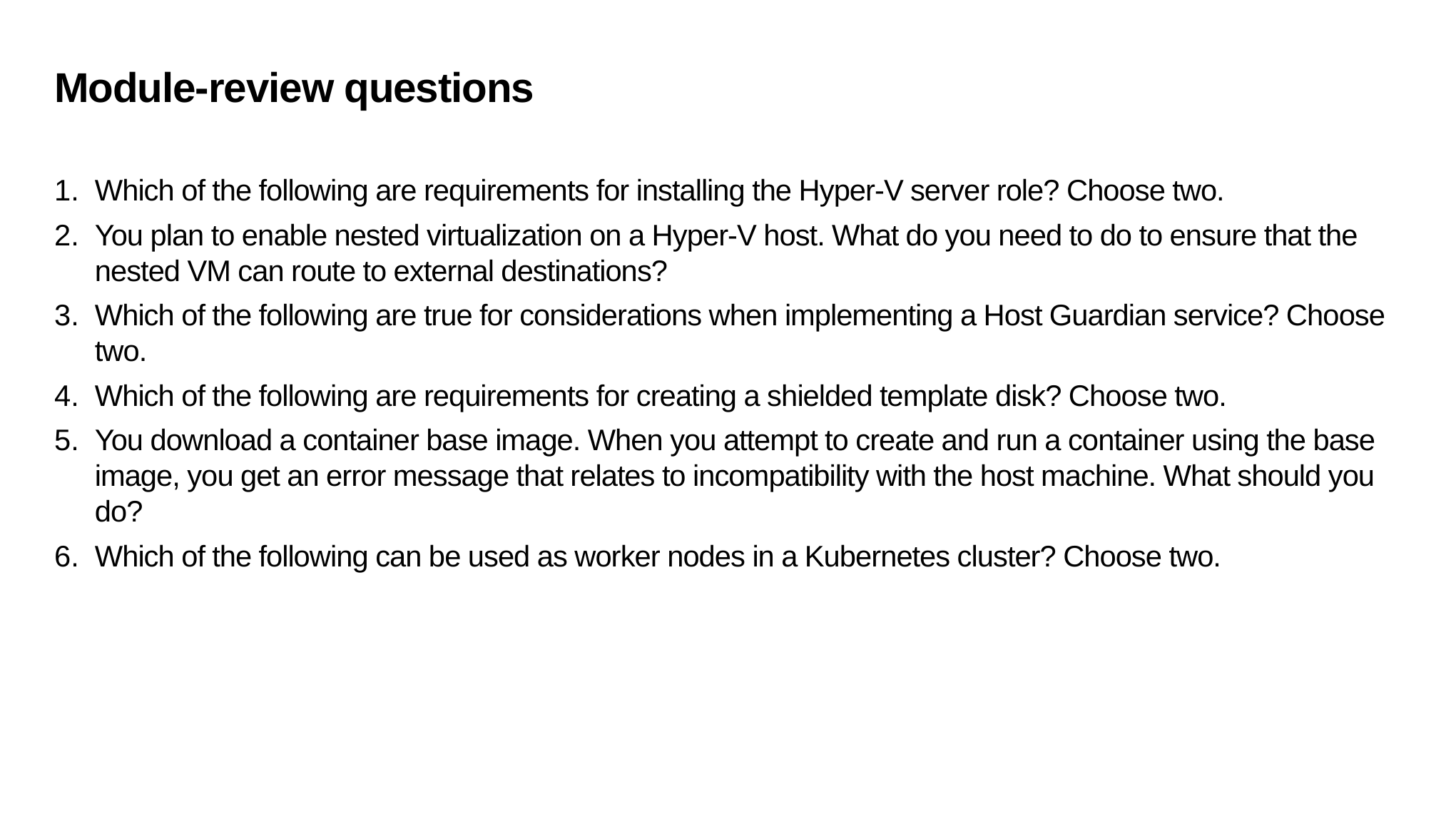

# Module-review questions
Which of the following are requirements for installing the Hyper-V server role? Choose two.
You plan to enable nested virtualization on a Hyper-V host. What do you need to do to ensure that the nested VM can route to external destinations?
Which of the following are true for considerations when implementing a Host Guardian service? Choose two.
Which of the following are requirements for creating a shielded template disk? Choose two.
You download a container base image. When you attempt to create and run a container using the base image, you get an error message that relates to incompatibility with the host machine. What should you do?
Which of the following can be used as worker nodes in a Kubernetes cluster? Choose two.